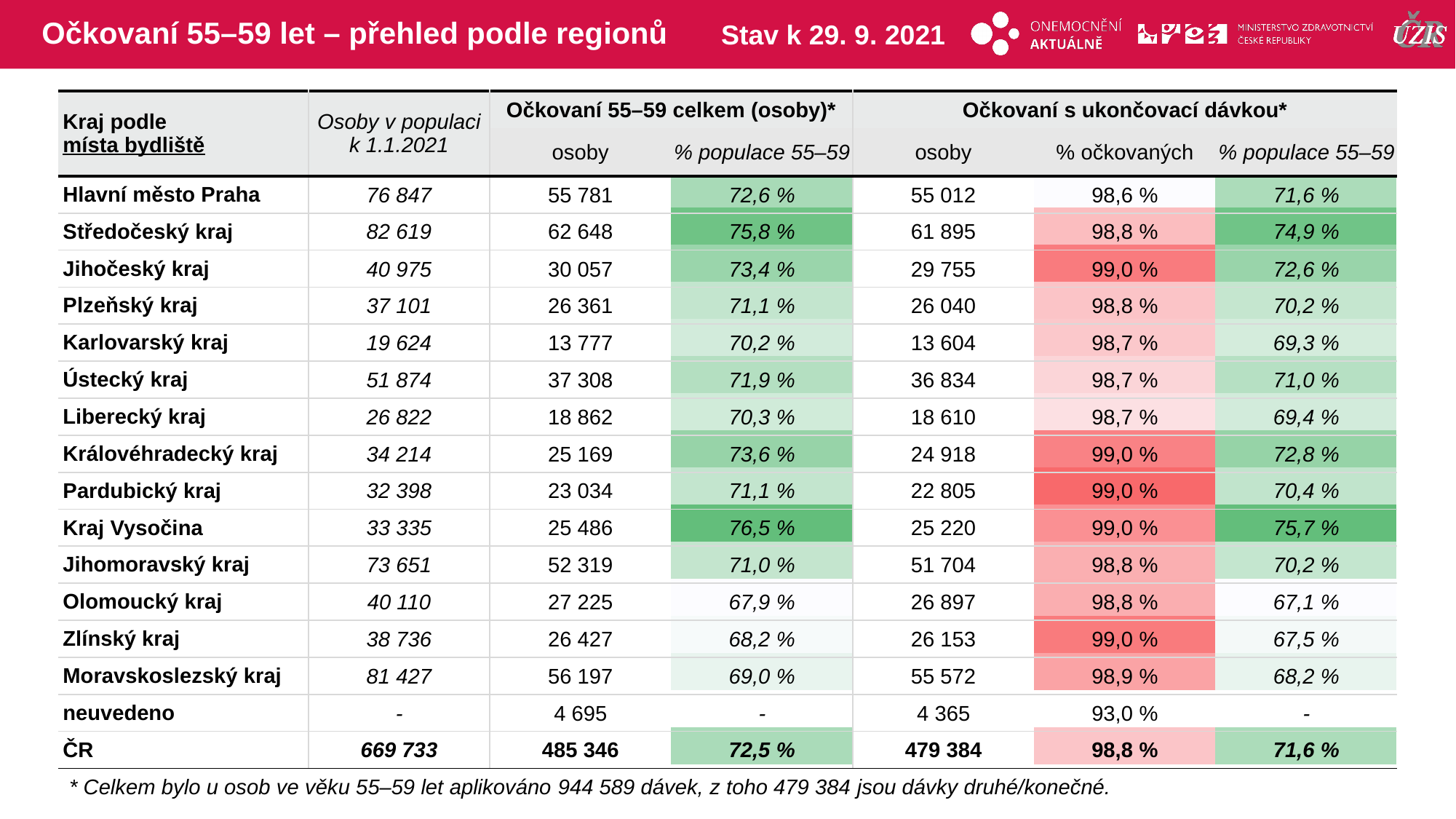

# Očkovaní 55–59 let – přehled podle regionů
Stav k 29. 9. 2021
| Kraj podle místa bydliště | Osoby v populaci k 1.1.2021 | Očkovaní 55–59 celkem (osoby)\* |  | Očkovaní s ukončovací dávkou\* |  |  |
| --- | --- | --- | --- | --- | --- | --- |
|  |  | osoby | % populace 55–59 | osoby | % očkovaných | % populace 55–59 |
| Hlavní město Praha | 76 847 | 55 781 | 72,6 % | 55 012 | 98,6 % | 71,6 % |
| Středočeský kraj | 82 619 | 62 648 | 75,8 % | 61 895 | 98,8 % | 74,9 % |
| Jihočeský kraj | 40 975 | 30 057 | 73,4 % | 29 755 | 99,0 % | 72,6 % |
| Plzeňský kraj | 37 101 | 26 361 | 71,1 % | 26 040 | 98,8 % | 70,2 % |
| Karlovarský kraj | 19 624 | 13 777 | 70,2 % | 13 604 | 98,7 % | 69,3 % |
| Ústecký kraj | 51 874 | 37 308 | 71,9 % | 36 834 | 98,7 % | 71,0 % |
| Liberecký kraj | 26 822 | 18 862 | 70,3 % | 18 610 | 98,7 % | 69,4 % |
| Královéhradecký kraj | 34 214 | 25 169 | 73,6 % | 24 918 | 99,0 % | 72,8 % |
| Pardubický kraj | 32 398 | 23 034 | 71,1 % | 22 805 | 99,0 % | 70,4 % |
| Kraj Vysočina | 33 335 | 25 486 | 76,5 % | 25 220 | 99,0 % | 75,7 % |
| Jihomoravský kraj | 73 651 | 52 319 | 71,0 % | 51 704 | 98,8 % | 70,2 % |
| Olomoucký kraj | 40 110 | 27 225 | 67,9 % | 26 897 | 98,8 % | 67,1 % |
| Zlínský kraj | 38 736 | 26 427 | 68,2 % | 26 153 | 99,0 % | 67,5 % |
| Moravskoslezský kraj | 81 427 | 56 197 | 69,0 % | 55 572 | 98,9 % | 68,2 % |
| neuvedeno | - | 4 695 | - | 4 365 | 93,0 % | - |
| ČR | 669 733 | 485 346 | 72,5 % | 479 384 | 98,8 % | 71,6 % |
|  |  |  |  |  |  |
| --- | --- | --- | --- | --- | --- |
|  |  |  |  |  |  |
|  |  |  |  |  |  |
|  |  |  |  |  |  |
|  |  |  |  |  |  |
|  |  |  |  |  |  |
|  |  |  |  |  |  |
|  |  |  |  |  |  |
|  |  |  |  |  |  |
|  |  |  |  |  |  |
|  |  |  |  |  |  |
|  |  |  |  |  |  |
|  |  |  |  |  |  |
|  |  |  |  |  |  |
|  |  |  |  |  |  |
|  |  |  |  |  |  |
* Celkem bylo u osob ve věku 55–59 let aplikováno 944 589 dávek, z toho 479 384 jsou dávky druhé/konečné.